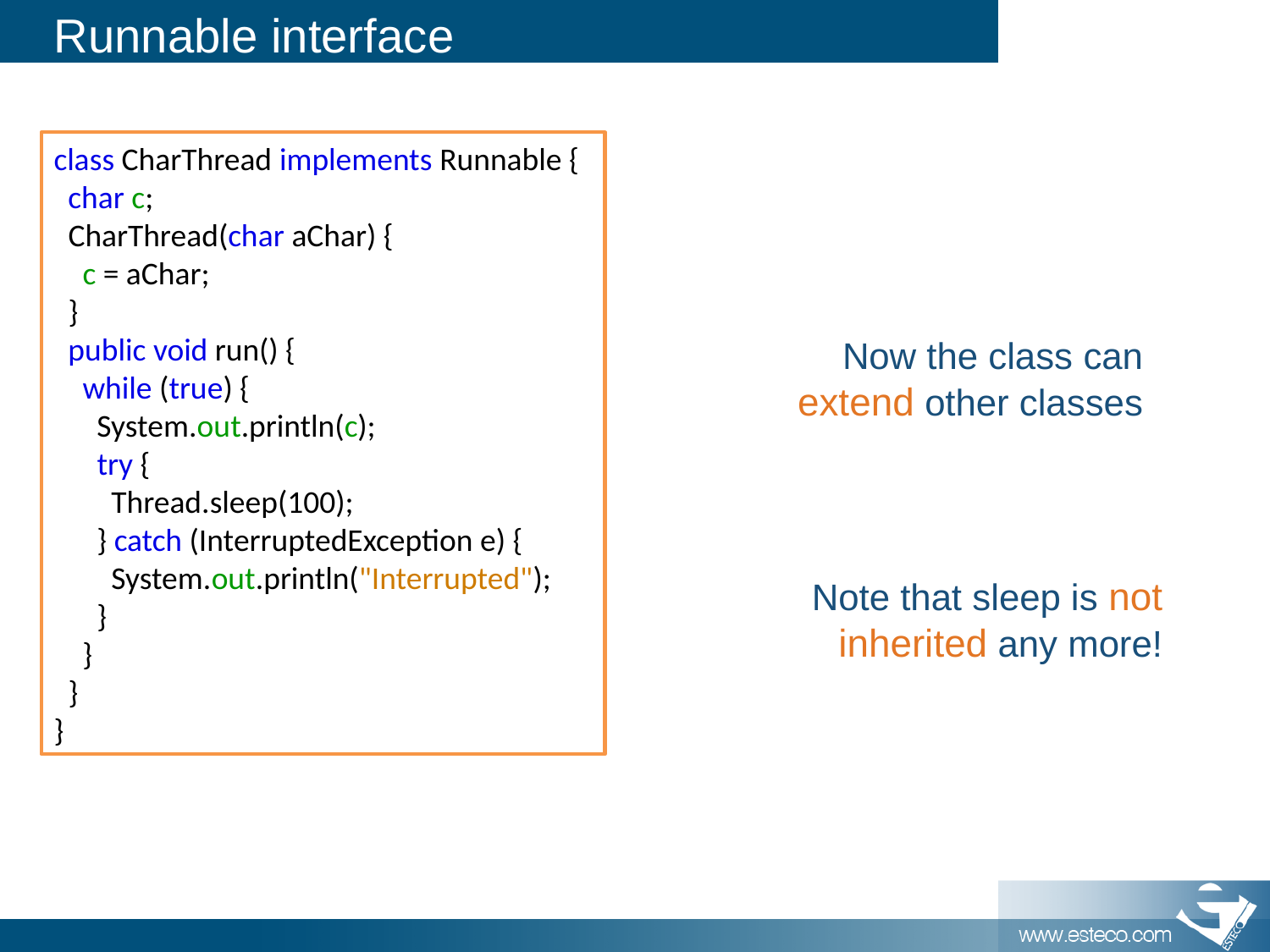

# Runnable interface
class CharThread implements Runnable {
  char c;
  CharThread(char aChar) {
    c = aChar;
  }
  public void run() {
    while (true) {
      System.out.println(c);
      try {
        Thread.sleep(100);
      } catch (InterruptedException e) {
        System.out.println("Interrupted");
      }
    }
  }
}
Now the class can extend other classes
Note that sleep is not inherited any more!